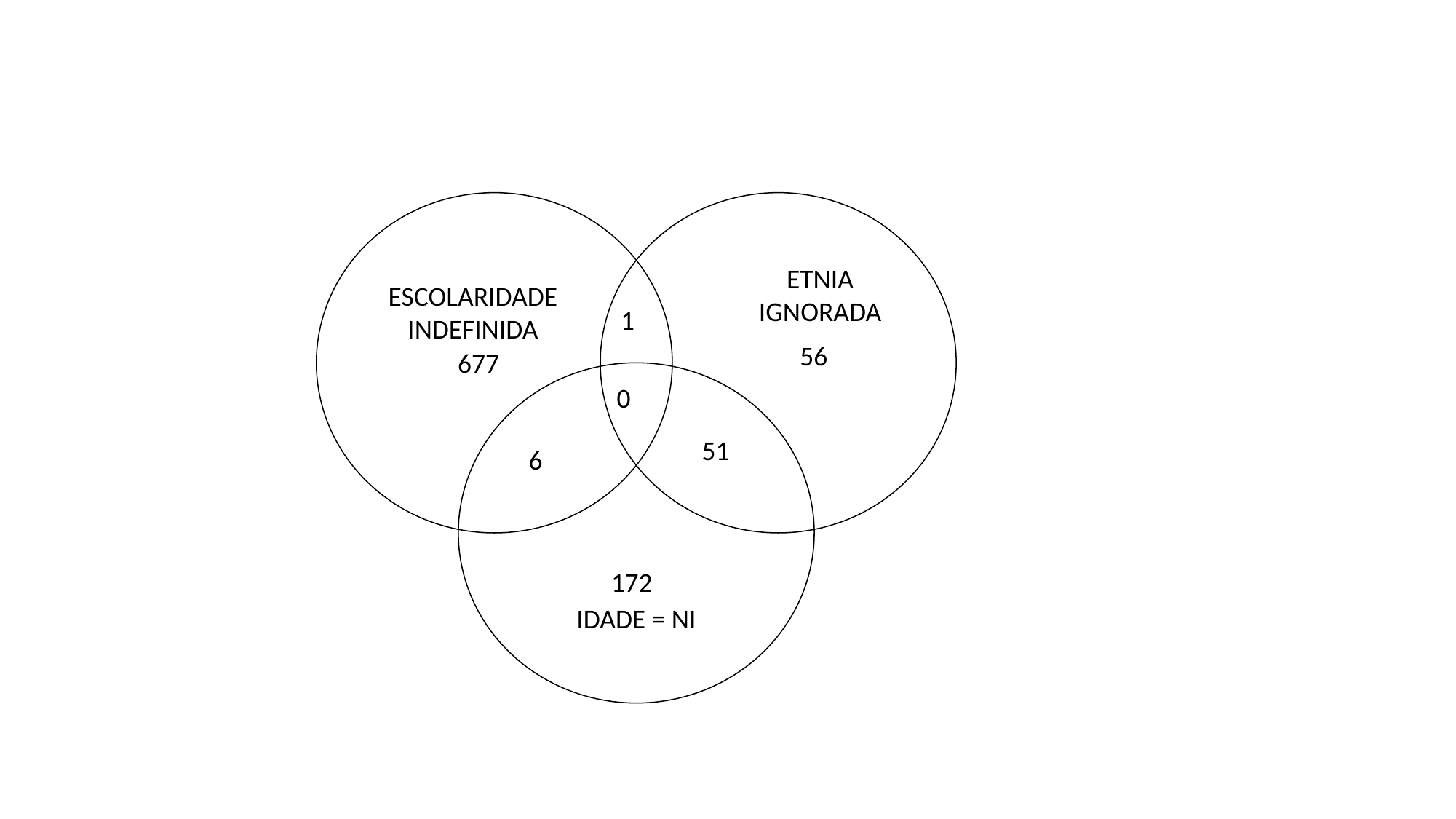

ETNIA IGNORADA
ESCOLARIDADE
INDEFINIDA
1
56
677

0
51
6
172
IDADE = NI